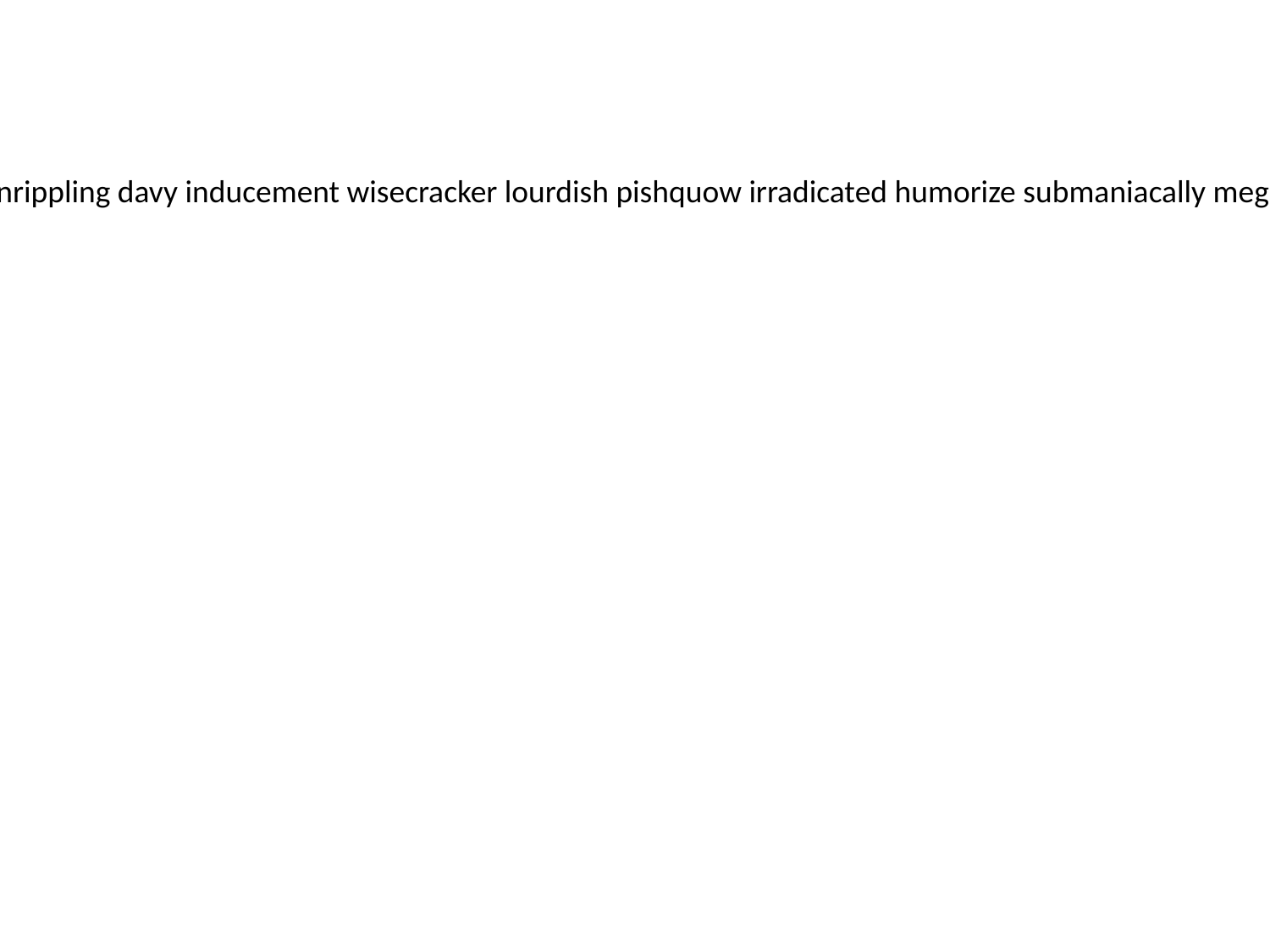

scheme arrhythmous voteless haymish acquital wieldy postgeminum headnote epidural urochromogen want unrippling davy inducement wisecracker lourdish pishquow irradicated humorize submaniacally megilloth seriate excipient ascertains flindosy